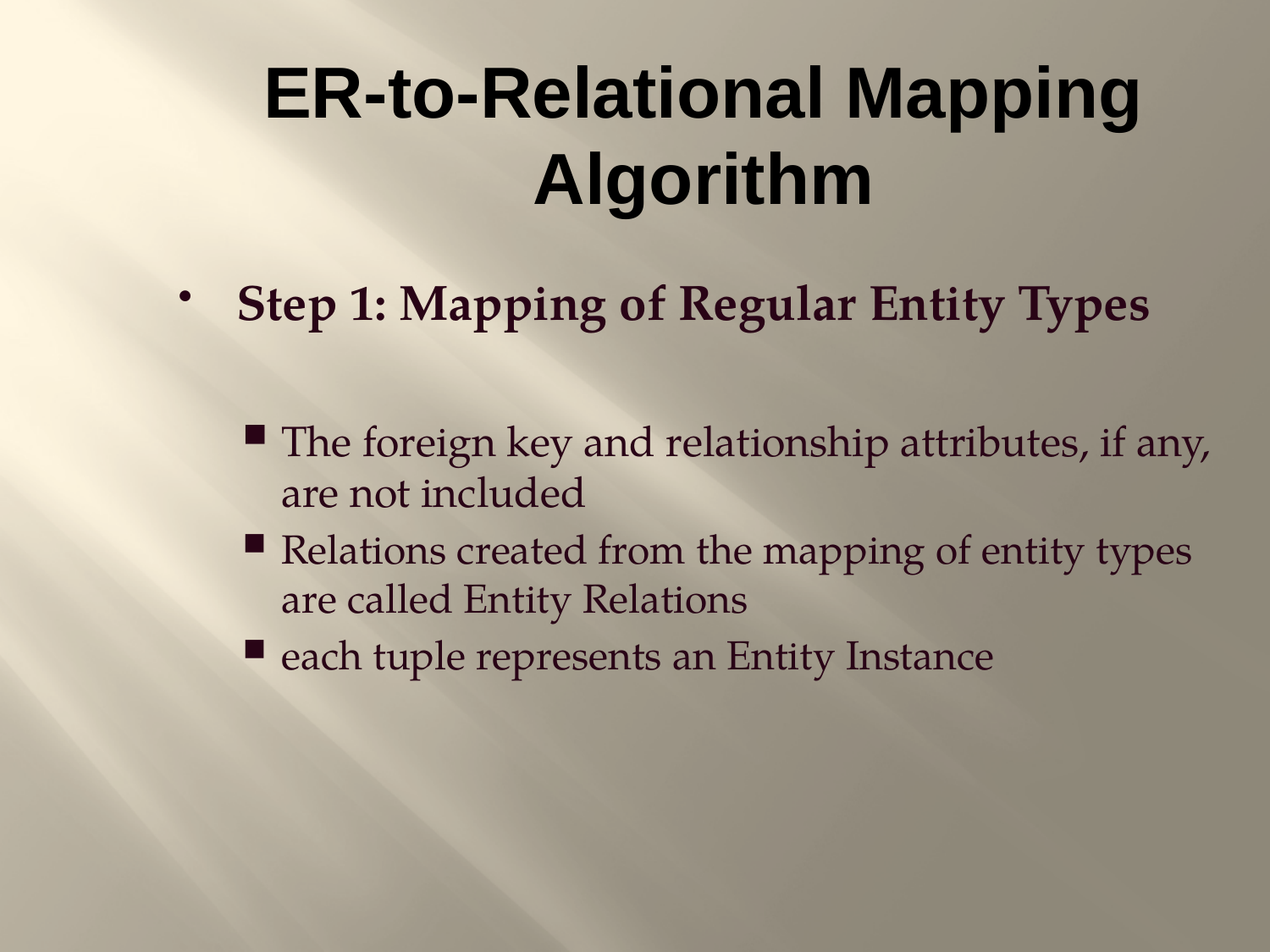

ER-to-Relational Mapping Algorithm
Step 1: Mapping of Regular Entity Types

The foreign key and relationship attributes, if any, are not included
Relations created from the mapping of entity types are called Entity Relations
each tuple represents an Entity Instance